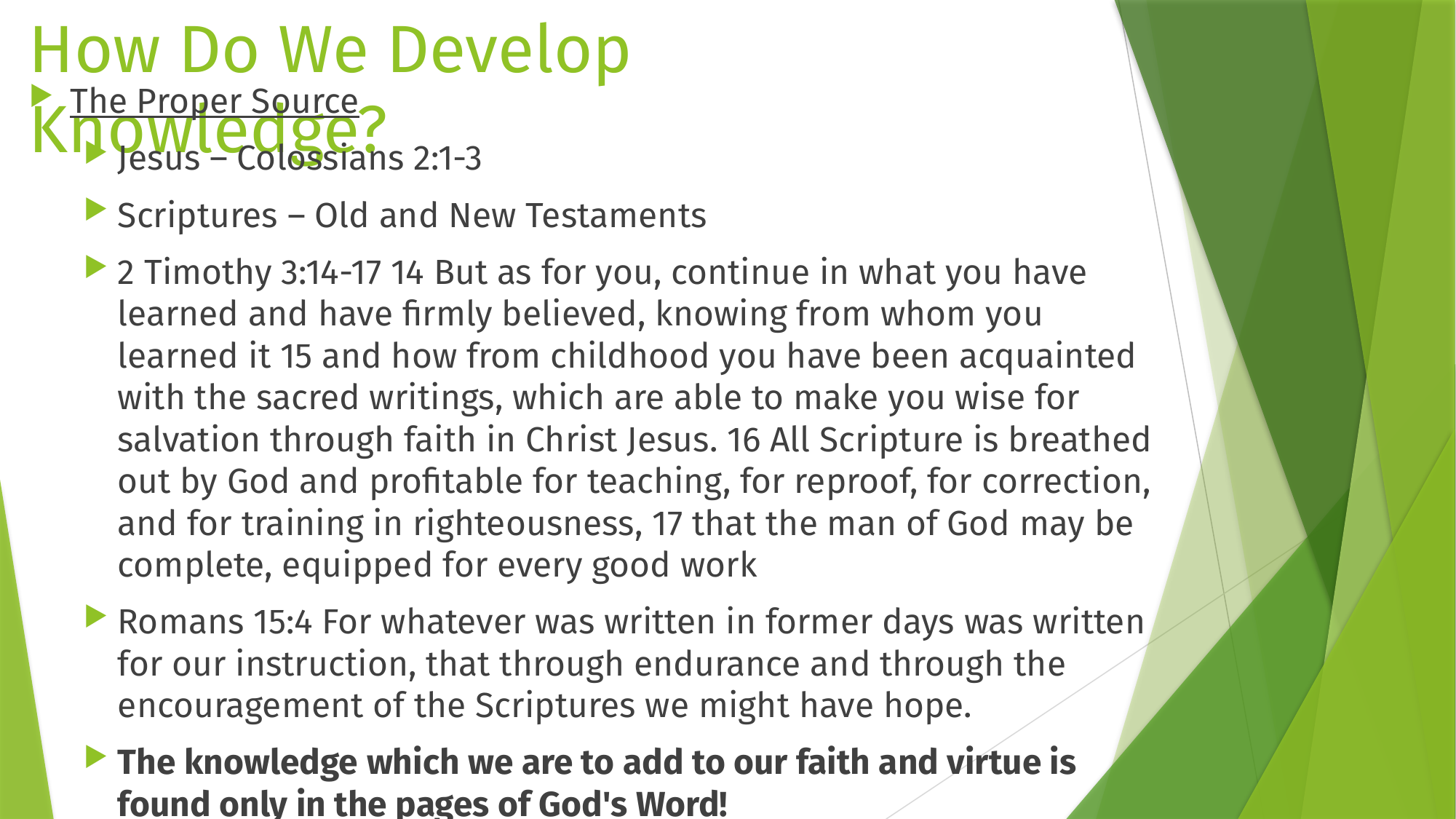

# How Do We Develop Knowledge?
The Proper Source
Jesus – Colossians 2:1-3
Scriptures – Old and New Testaments
2 Timothy 3:14-17 14 But as for you, continue in what you have learned and have firmly believed, knowing from whom you learned it 15 and how from childhood you have been acquainted with the sacred writings, which are able to make you wise for salvation through faith in Christ Jesus. 16 All Scripture is breathed out by God and profitable for teaching, for reproof, for correction, and for training in righteousness, 17 that the man of God may be complete, equipped for every good work
Romans 15:4 For whatever was written in former days was written for our instruction, that through endurance and through the encouragement of the Scriptures we might have hope.
The knowledge which we are to add to our faith and virtue is found only in the pages of God's Word!